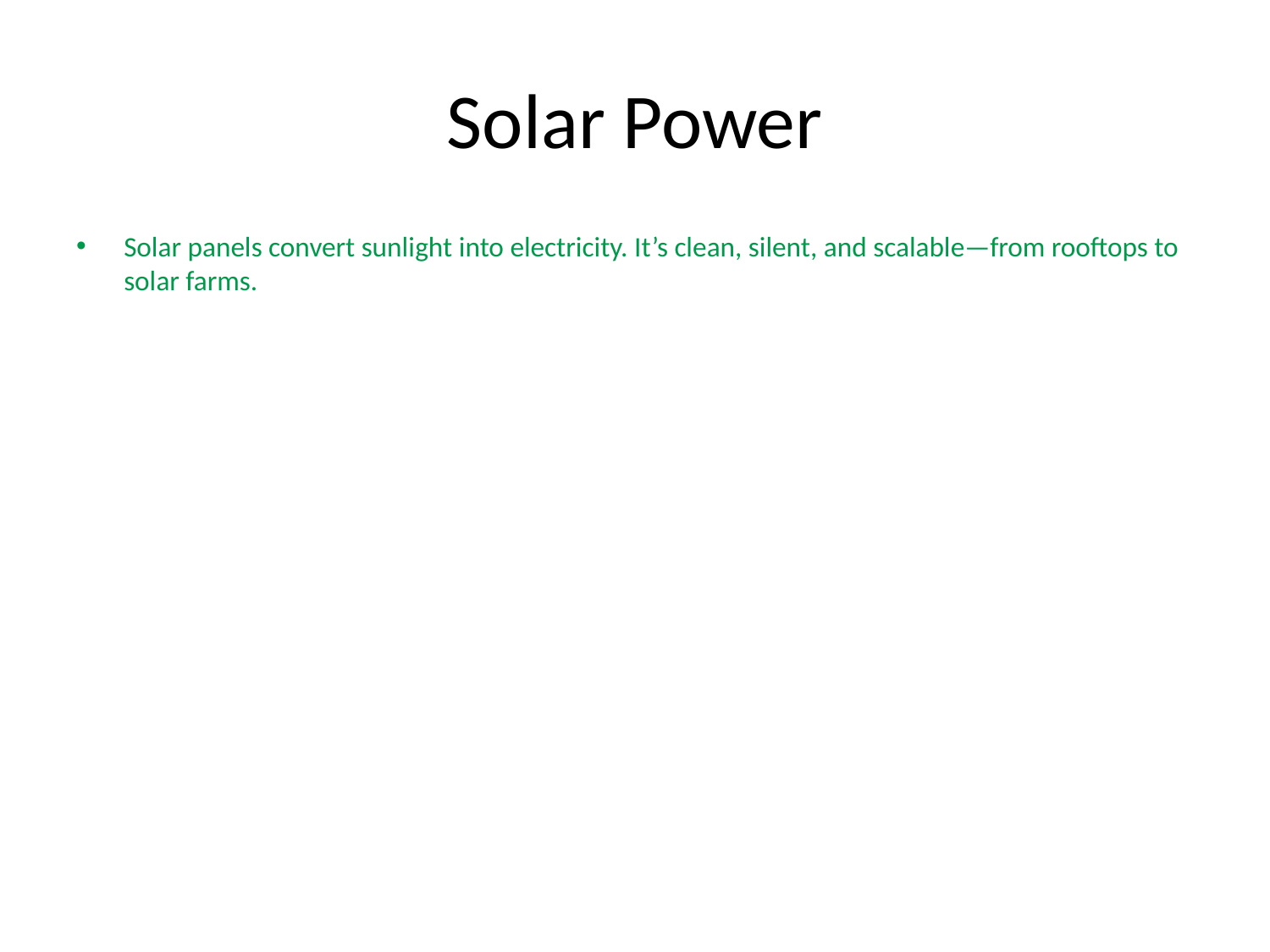

# Solar Power
Solar panels convert sunlight into electricity. It’s clean, silent, and scalable—from rooftops to solar farms.